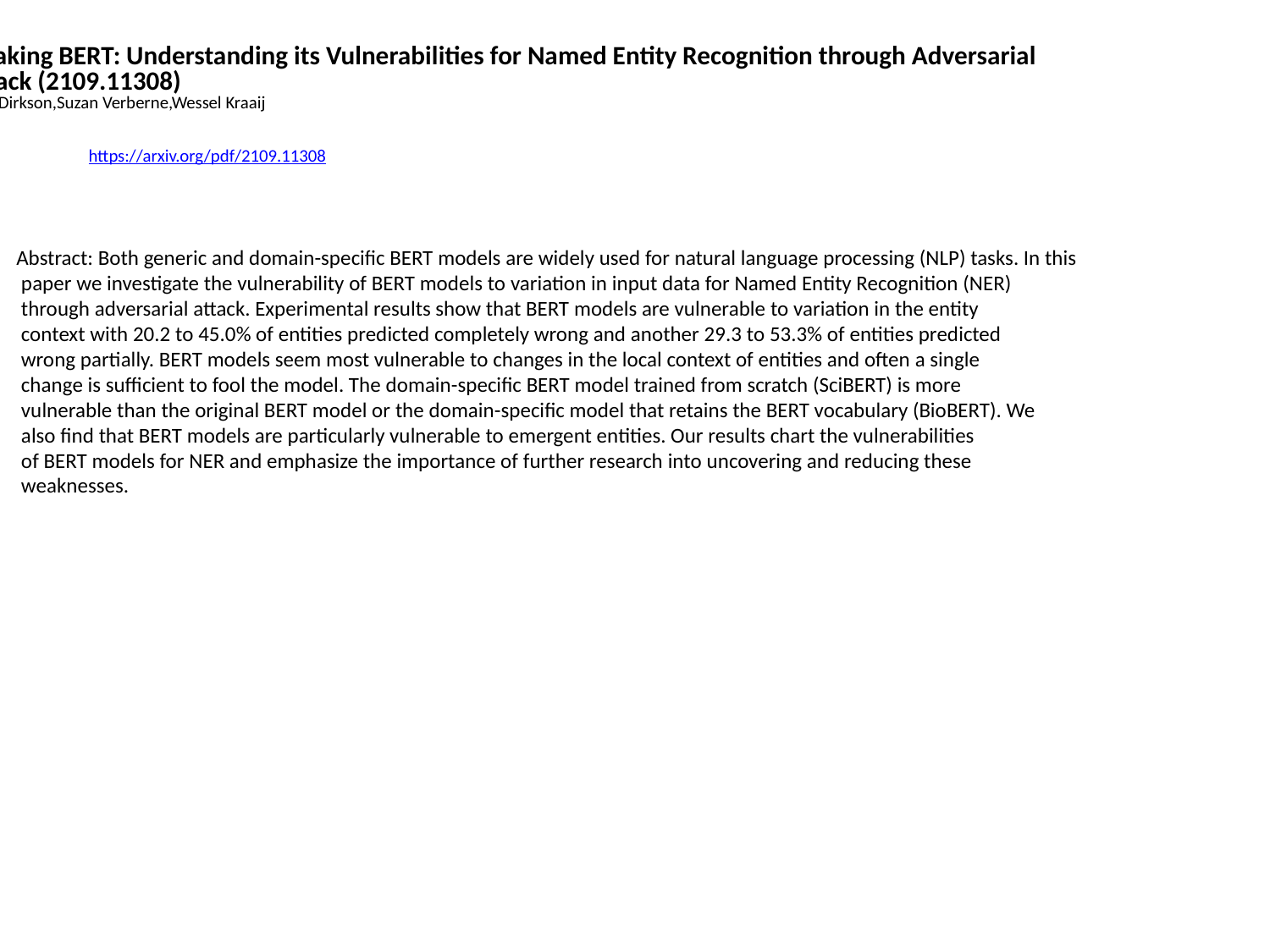

Breaking BERT: Understanding its Vulnerabilities for Named Entity Recognition through Adversarial
 Attack (2109.11308)
Anne Dirkson,Suzan Verberne,Wessel Kraaij

https://arxiv.org/pdf/2109.11308

Abstract: Both generic and domain-specific BERT models are widely used for natural language processing (NLP) tasks. In this
 paper we investigate the vulnerability of BERT models to variation in input data for Named Entity Recognition (NER)
 through adversarial attack. Experimental results show that BERT models are vulnerable to variation in the entity
 context with 20.2 to 45.0% of entities predicted completely wrong and another 29.3 to 53.3% of entities predicted
 wrong partially. BERT models seem most vulnerable to changes in the local context of entities and often a single
 change is sufficient to fool the model. The domain-specific BERT model trained from scratch (SciBERT) is more
 vulnerable than the original BERT model or the domain-specific model that retains the BERT vocabulary (BioBERT). We
 also find that BERT models are particularly vulnerable to emergent entities. Our results chart the vulnerabilities
 of BERT models for NER and emphasize the importance of further research into uncovering and reducing these
 weaknesses.